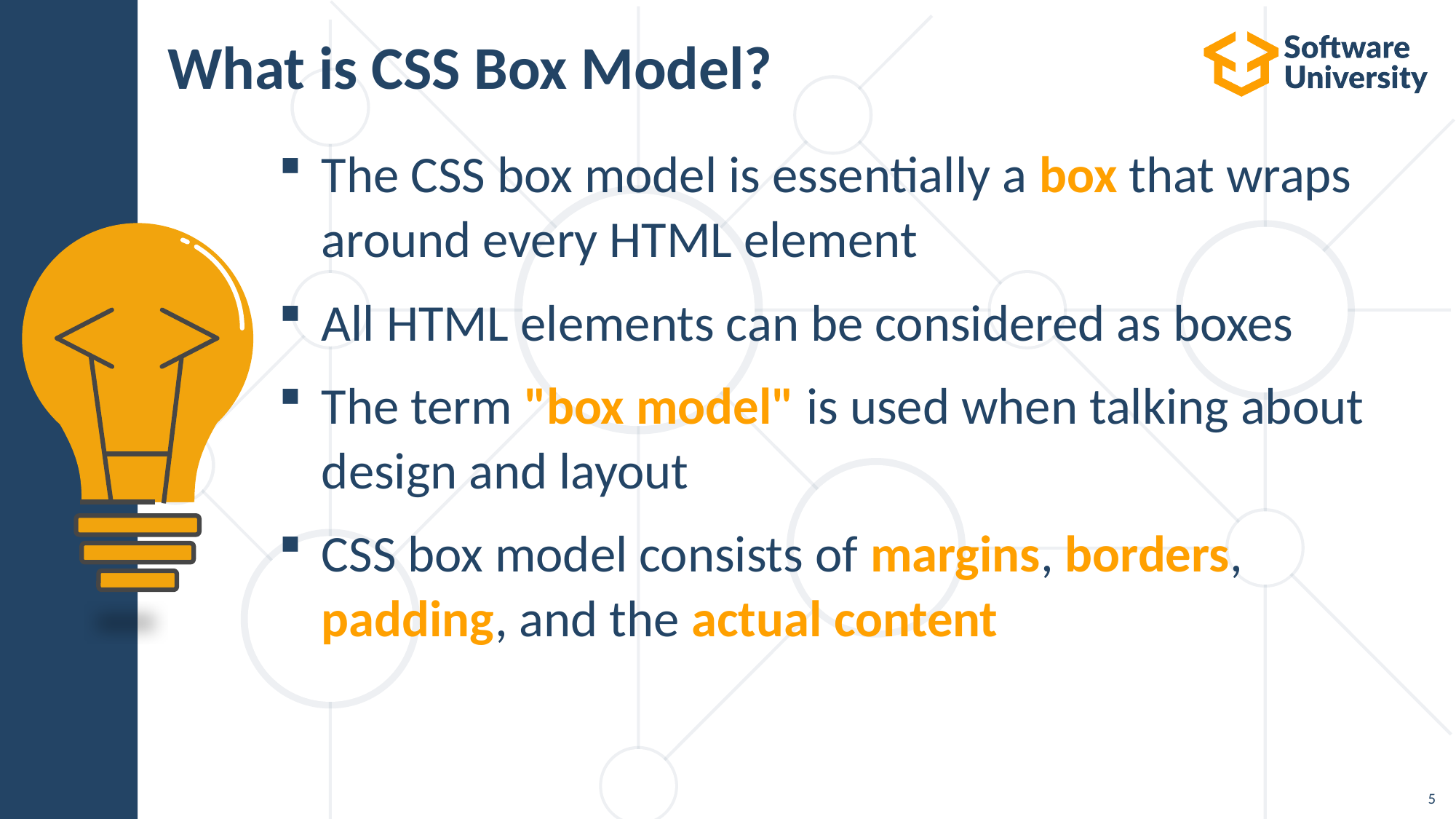

# What is CSS Box Model?
The CSS box model is essentially a box that wraps around every HTML element
All HTML elements can be considered as boxes
The term "box model" is used when talking about design and layout
CSS box model consists of margins, borders, padding, and the actual content
5